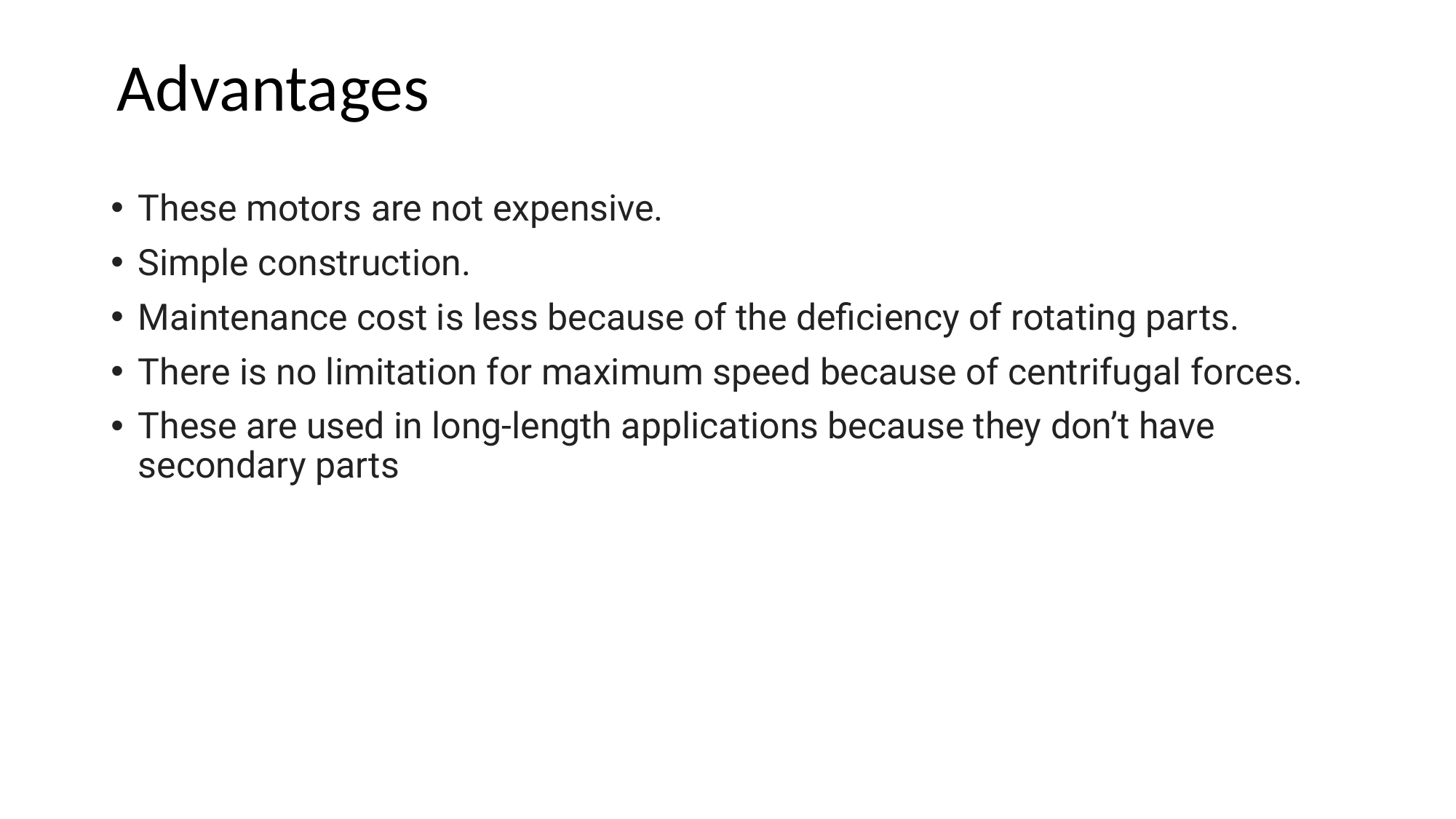

# Advantages
These motors are not expensive.
Simple construction.
Maintenance cost is less because of the deficiency of rotating parts.
There is no limitation for maximum speed because of centrifugal forces.
These are used in long-length applications because they don’t have secondary parts